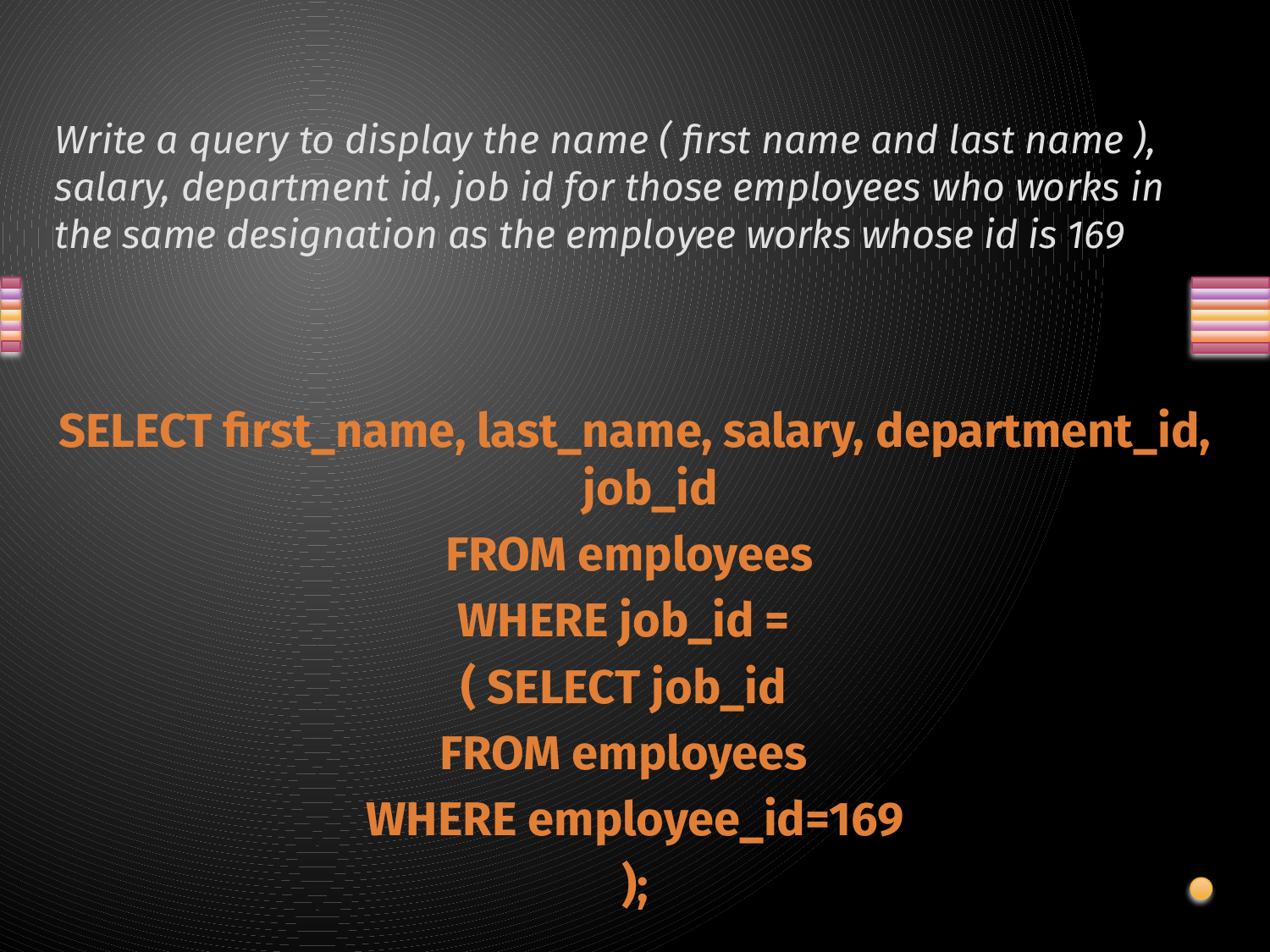

# Write a query to display the name ( first name and last name ), salary, department id, job id for those employees who works in the same designation as the employee works whose id is 169
SELECT first_name, last_name, salary, department_id, job_id
FROM employees
WHERE job_id =
( SELECT job_id
FROM employees
WHERE employee_id=169
);